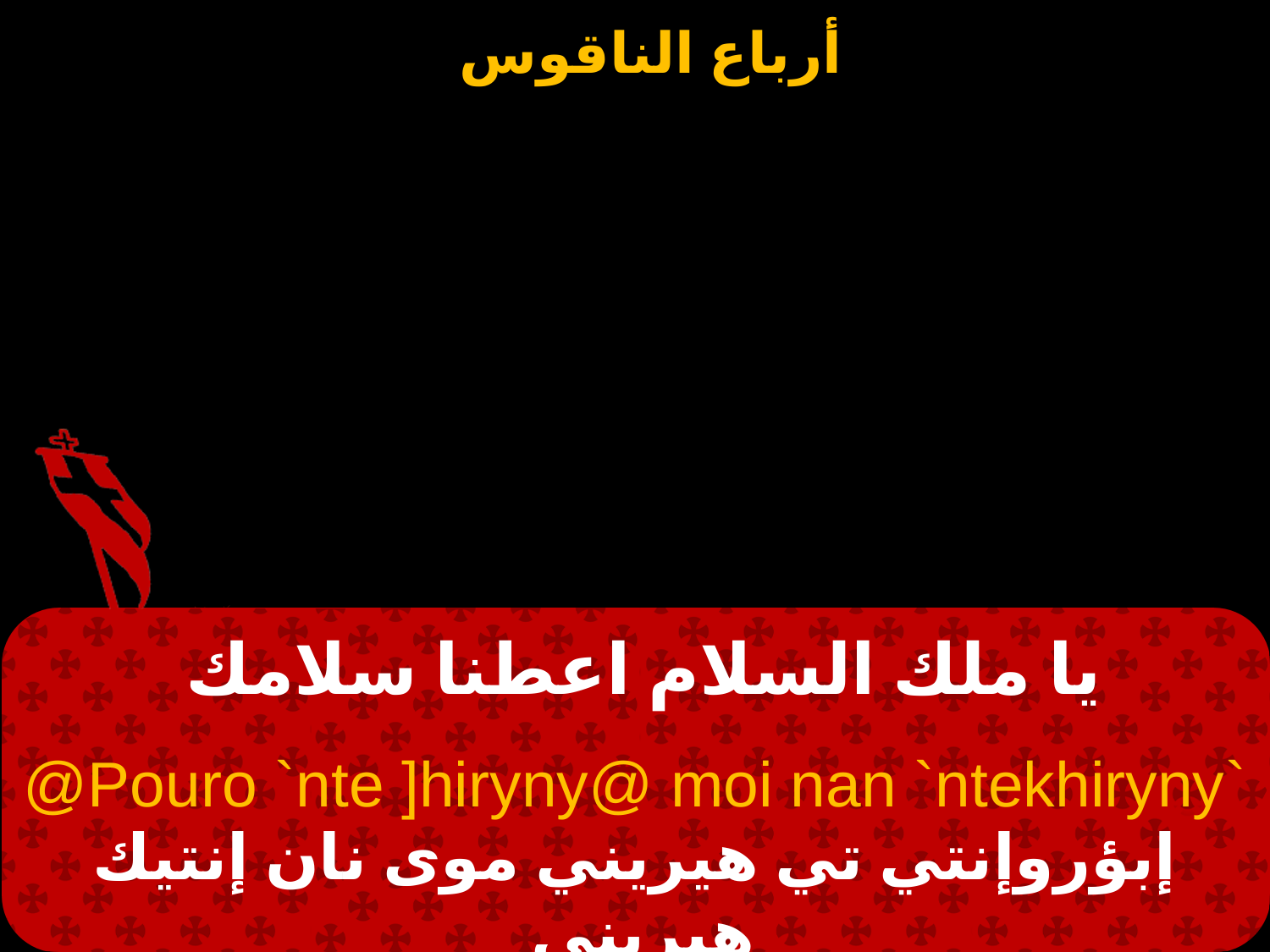

|  |  |  |
| --- | --- | --- |
# يا ملك السلام اعطنا سلامك
`Pouro `nte ]hiryny@ moi nan `ntekhiryny@
إبؤروإنتي تي هيريني موى نان إنتيك هيريني